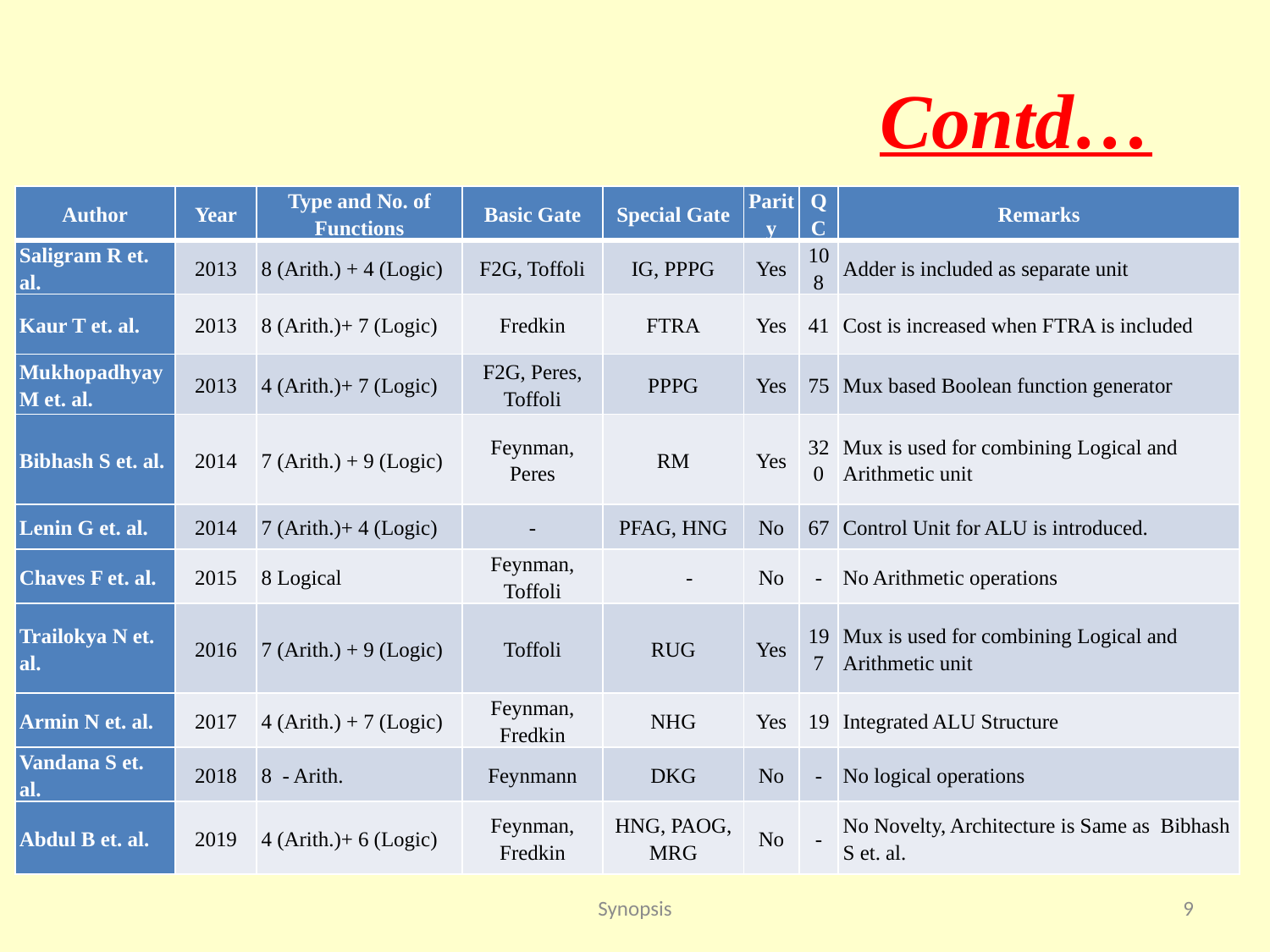

# Contd…
| Author | Year | Type and No. of Functions | Basic Gate | Special Gate | Parity | QC | Remarks |
| --- | --- | --- | --- | --- | --- | --- | --- |
| Saligram R et. al. | 2013 | 8 (Arith.) + 4 (Logic) | F2G, Toffoli | IG, PPPG | Yes | 108 | Adder is included as separate unit |
| Kaur T et. al. | 2013 | 8 (Arith.)+ 7 (Logic) | Fredkin | FTRA | Yes | 41 | Cost is increased when FTRA is included |
| Mukhopadhyay M et. al. | 2013 | 4 (Arith.)+ 7 (Logic) | F2G, Peres, Toffoli | PPPG | Yes | 75 | Mux based Boolean function generator |
| Bibhash S et. al. | 2014 | 7 (Arith.) + 9 (Logic) | Feynman, Peres | RM | Yes | 320 | Mux is used for combining Logical and Arithmetic unit |
| Lenin G et. al. | 2014 | 7 (Arith.)+ 4 (Logic) | - | PFAG, HNG | No | 67 | Control Unit for ALU is introduced. |
| Chaves F et. al. | 2015 | 8 Logical | Feynman, Toffoli | - | No | - | No Arithmetic operations |
| Trailokya N et. al. | 2016 | 7 (Arith.) + 9 (Logic) | Toffoli | RUG | Yes | 197 | Mux is used for combining Logical and Arithmetic unit |
| Armin N et. al. | 2017 | 4 (Arith.) + 7 (Logic) | Feynman, Fredkin | NHG | Yes | 19 | Integrated ALU Structure |
| Vandana S et. al. | 2018 | 8 - Arith. | Feynmann | DKG | No | - | No logical operations |
| Abdul B et. al. | 2019 | 4 (Arith.)+ 6 (Logic) | Feynman, Fredkin | HNG, PAOG, MRG | No | - | No Novelty, Architecture is Same as Bibhash S et. al. |
Synopsis
9